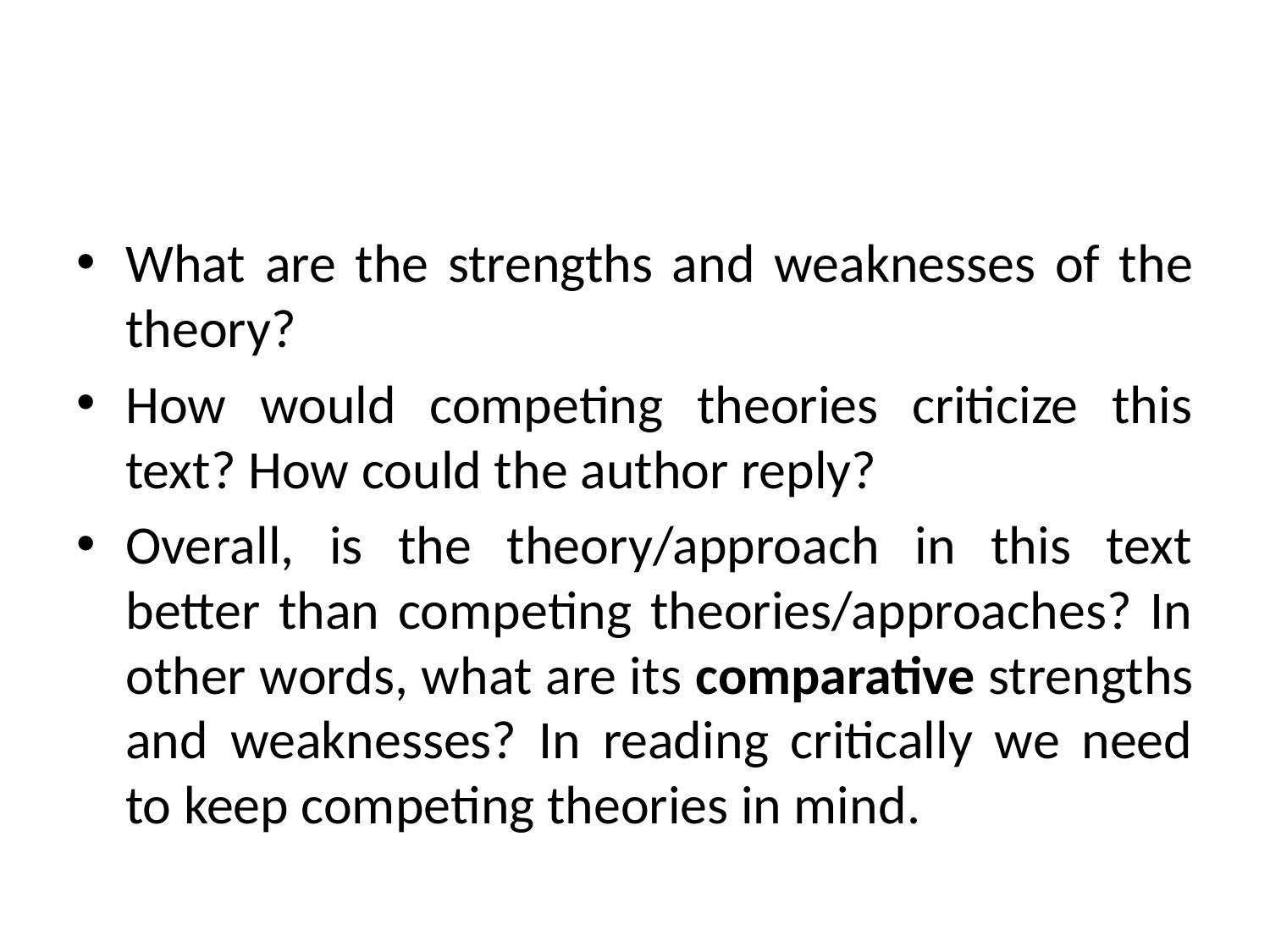

#
What are the strengths and weaknesses of the theory?
How would competing theories criticize this text? How could the author reply?
Overall, is the theory/approach in this text better than competing theories/approaches? In other words, what are its comparative strengths and weaknesses? In reading critically we need to keep competing theories in mind.